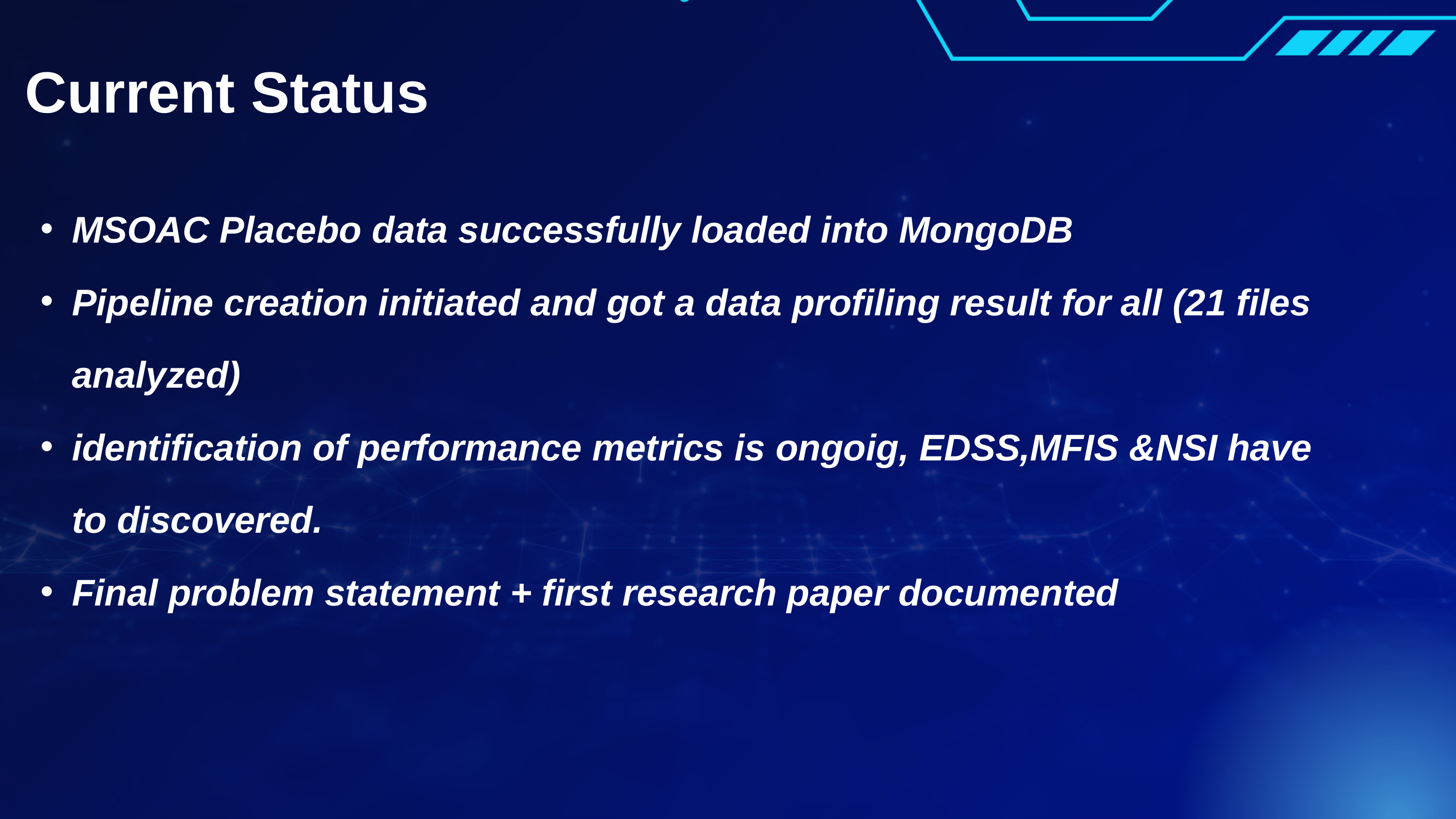

Current Status
MSOAC Placebo data successfully loaded into MongoDB
Pipeline creation initiated and got a data profiling result for all (21 files analyzed)
identification of performance metrics is ongoig, EDSS,MFIS &NSI have to discovered.
Final problem statement + first research paper documented